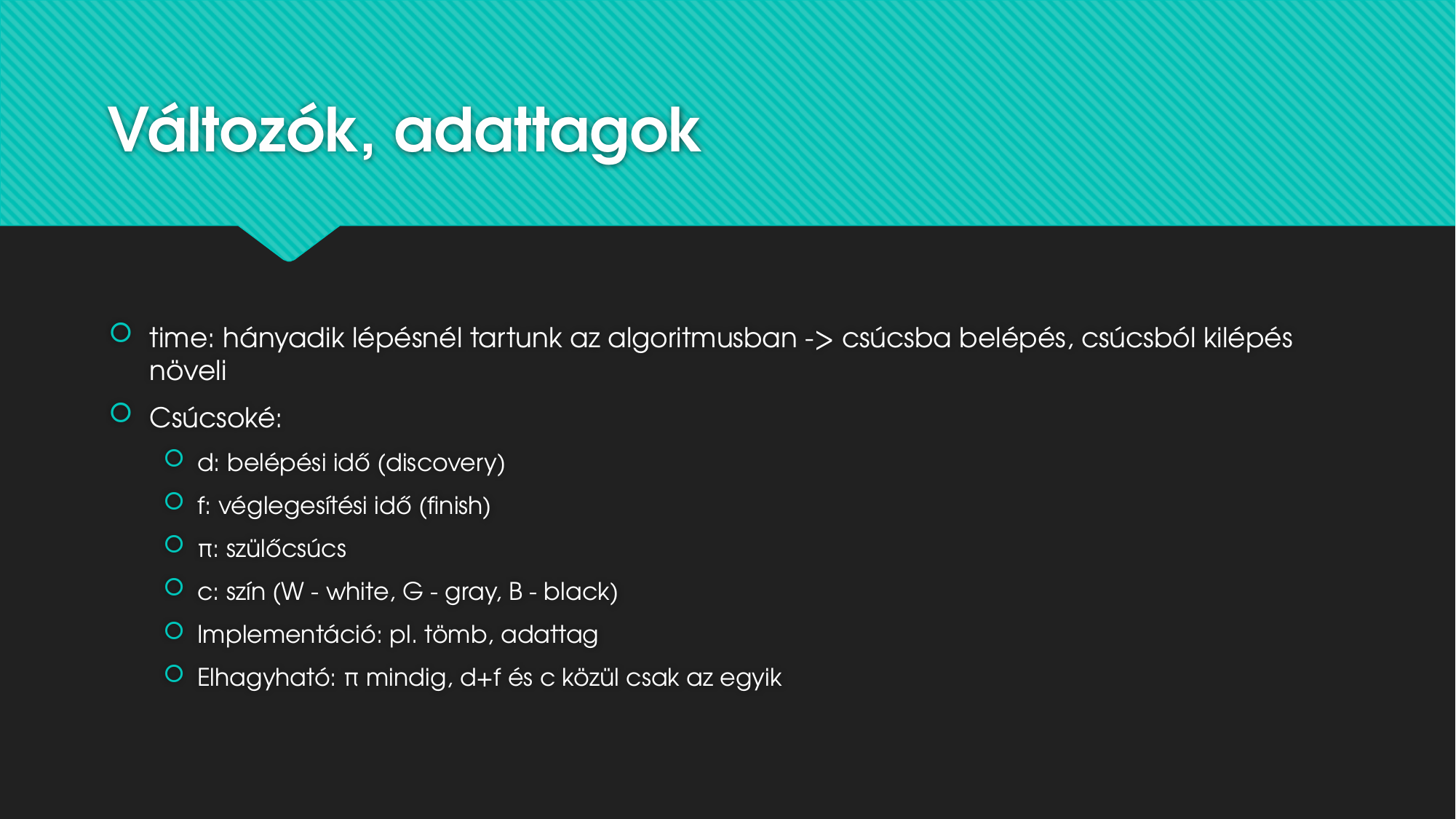

# Változók, adattagok
time: hányadik lépésnél tartunk az algoritmusban -> csúcsba belépés, csúcsból kilépés növeli
Csúcsoké:
d: belépési idő (discovery)
f: véglegesítési idő (finish)
π: szülőcsúcs
c: szín (W - white, G - gray, B - black)
Implementáció: pl. tömb, adattag
Elhagyható: π mindig, d+f és c közül csak az egyik